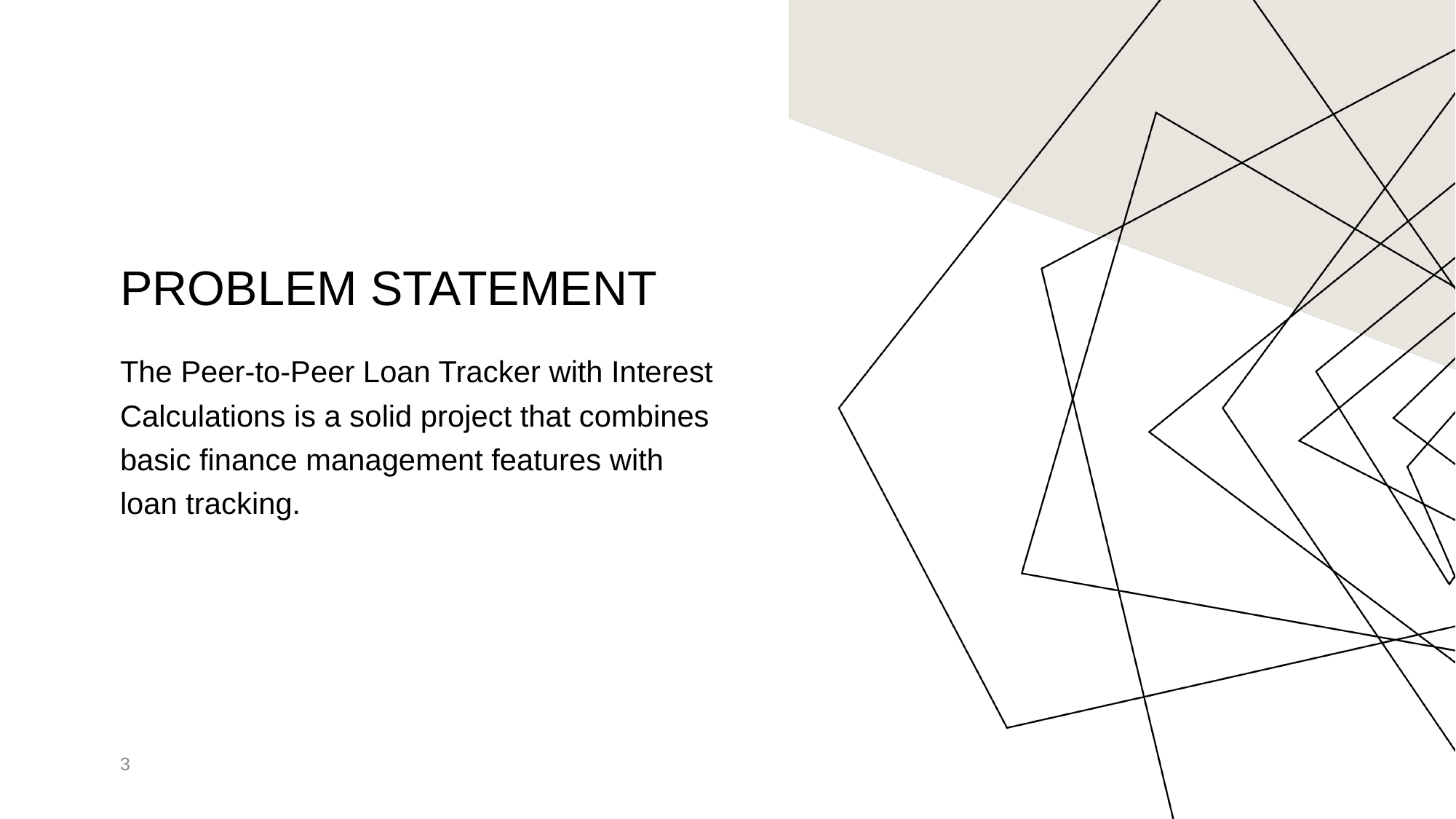

# PROBLEM STATEMENT
The Peer-to-Peer Loan Tracker with Interest Calculations is a solid project that combines basic finance management features with loan tracking.
3